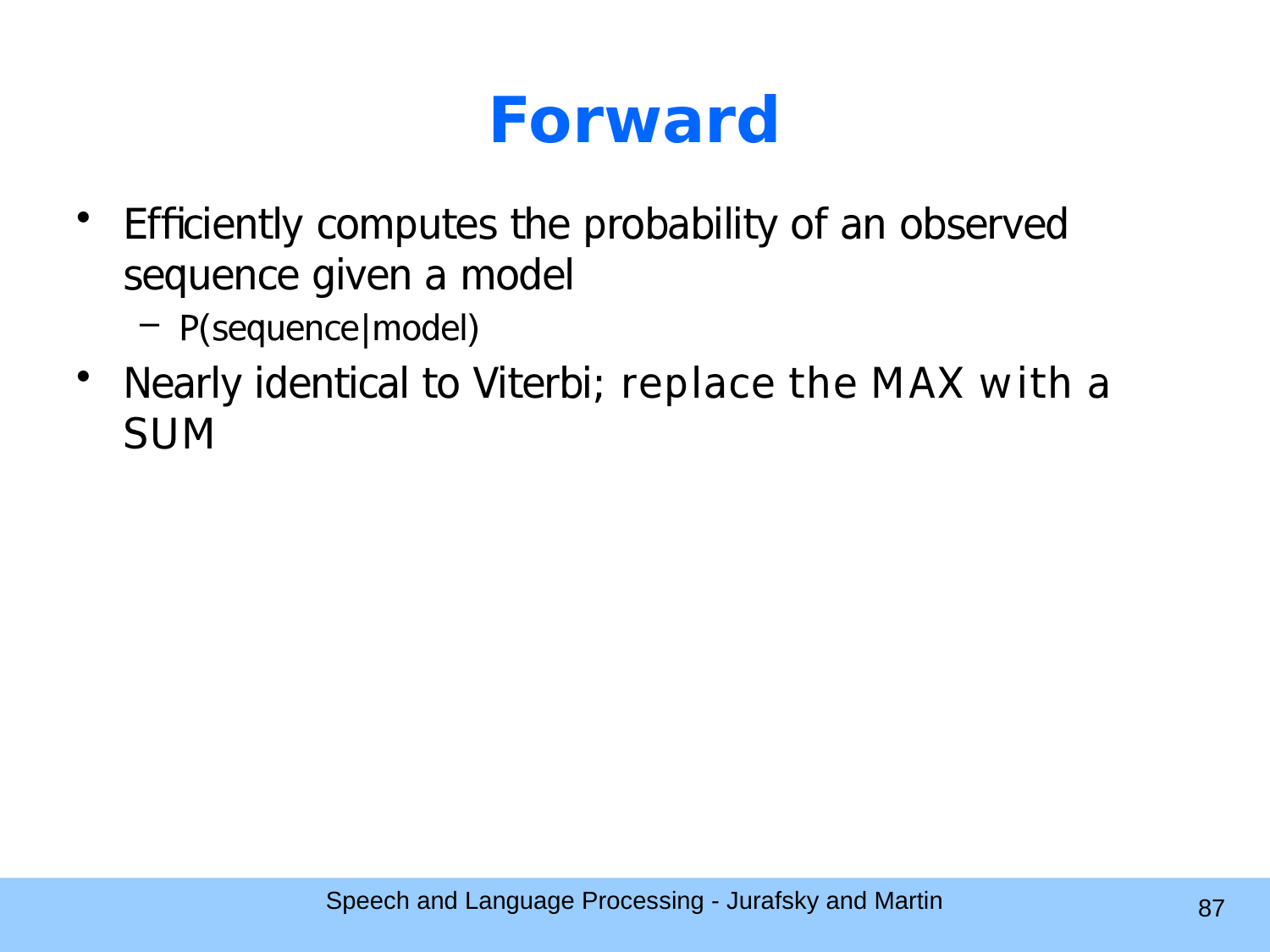

# Forward
Efficiently computes the probability of an observed sequence given a model
P(sequence|model)
Nearly identical to Viterbi; replace the MAX with a SUM
Speech and Language Processing - Jurafsky and Martin

87